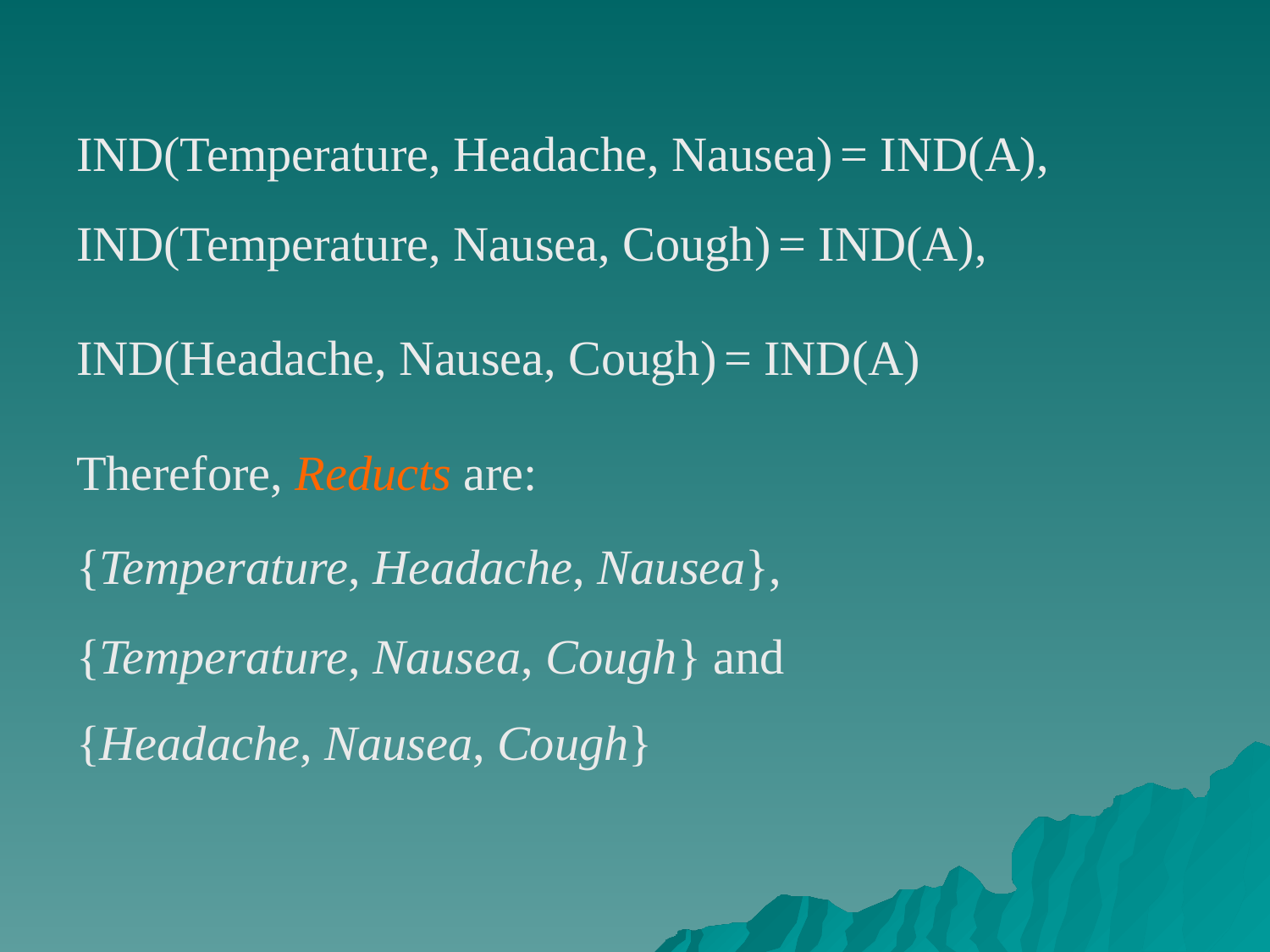

IND(Temperature, Headache, Nausea) = IND(A),

IND(Temperature, Nausea, Cough) = IND(A),

IND(Headache, Nausea, Cough) = IND(A)

Therefore, Reducts are:

{Temperature, Headache, Nausea},

{Temperature, Nausea, Cough} and

{Headache, Nausea, Cough}